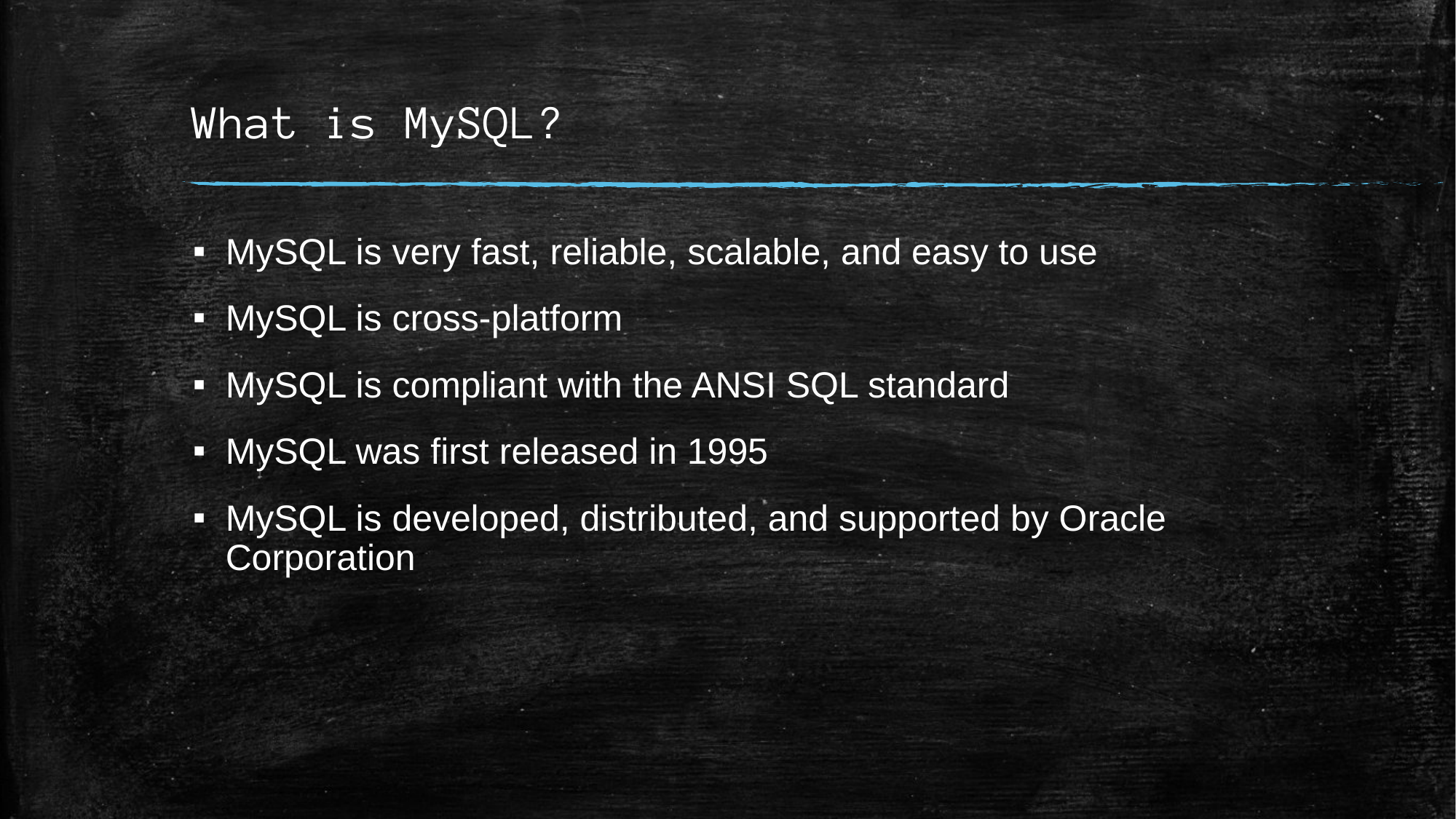

# What is MySQL?
MySQL is very fast, reliable, scalable, and easy to use
MySQL is cross-platform
MySQL is compliant with the ANSI SQL standard
MySQL was first released in 1995
MySQL is developed, distributed, and supported by Oracle Corporation